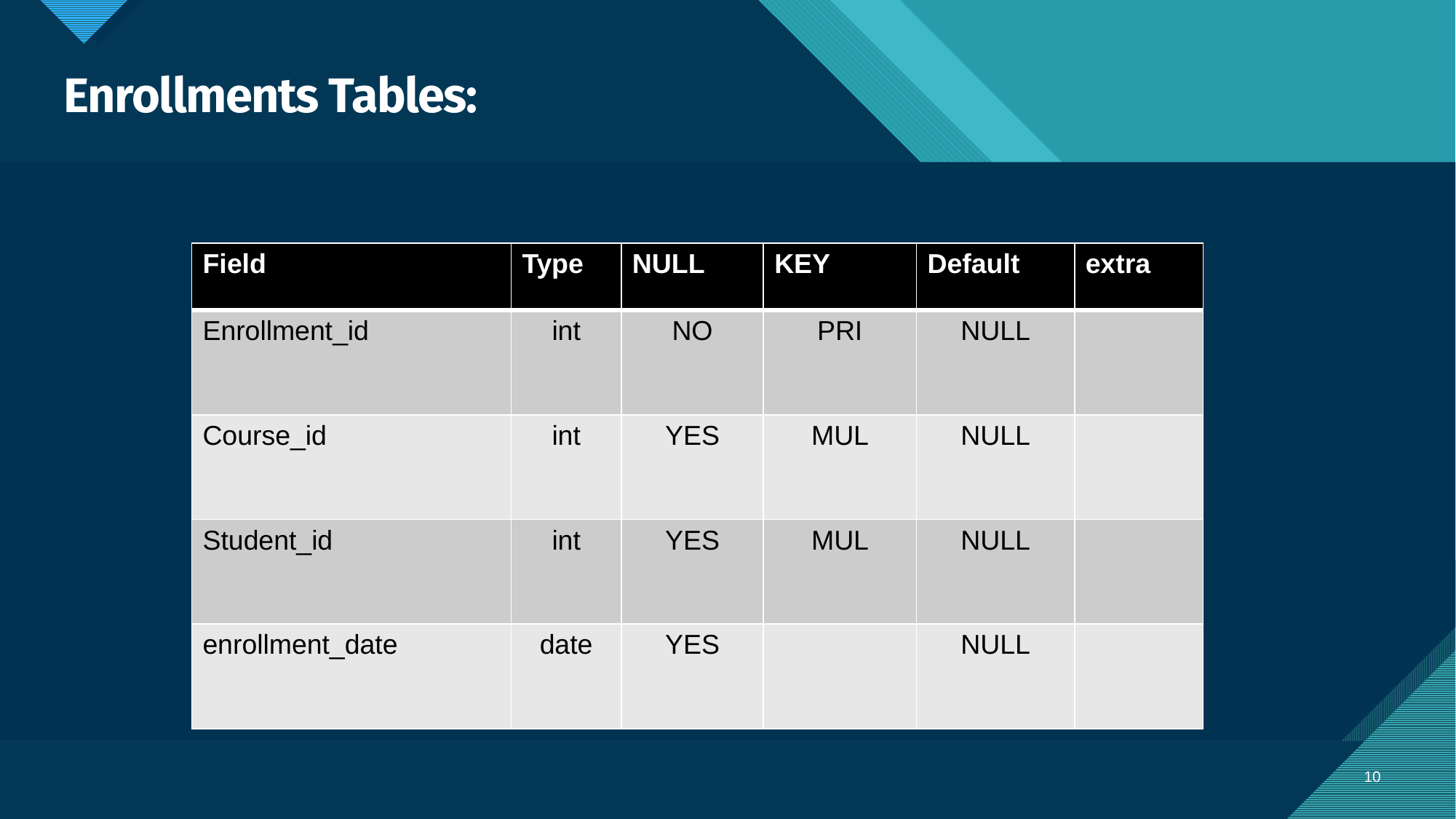

# Enrollments Tables:
| Field | Type | NULL | KEY | Default | extra |
| --- | --- | --- | --- | --- | --- |
| Enrollment\_id | int | NO | PRI | NULL |  |
| Course\_id | int | YES | MUL | NULL |  |
| Student\_id | int | YES | MUL | NULL |  |
| enrollment\_date | date | YES |  | NULL |  |
10